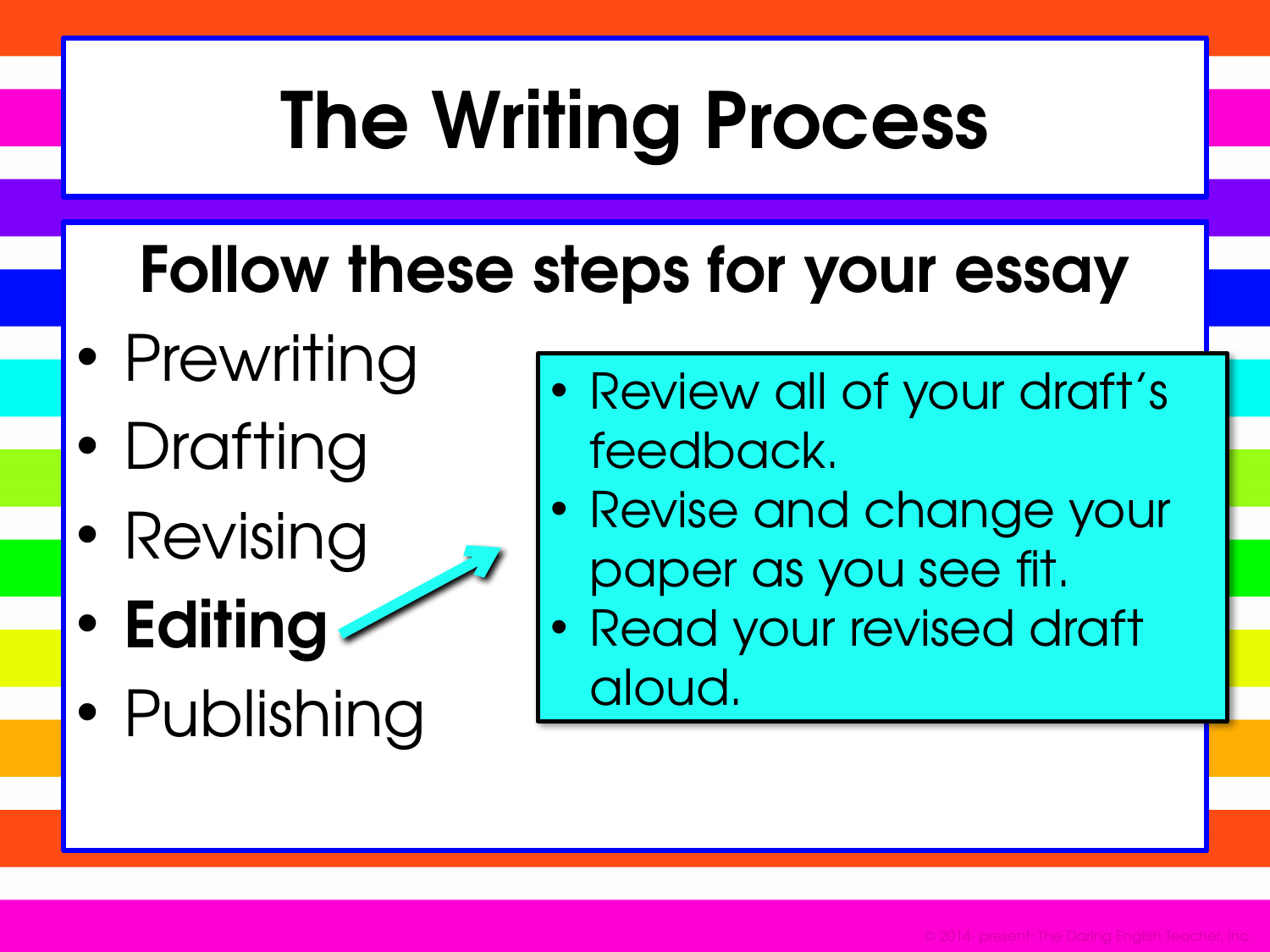

# The Writing Process
Follow these steps for your essay
Prewriting
Drafting
Revising
Editing
Publishing
Review all of your draft’s feedback.
Revise and change your paper as you see fit.
Read your revised draft aloud.